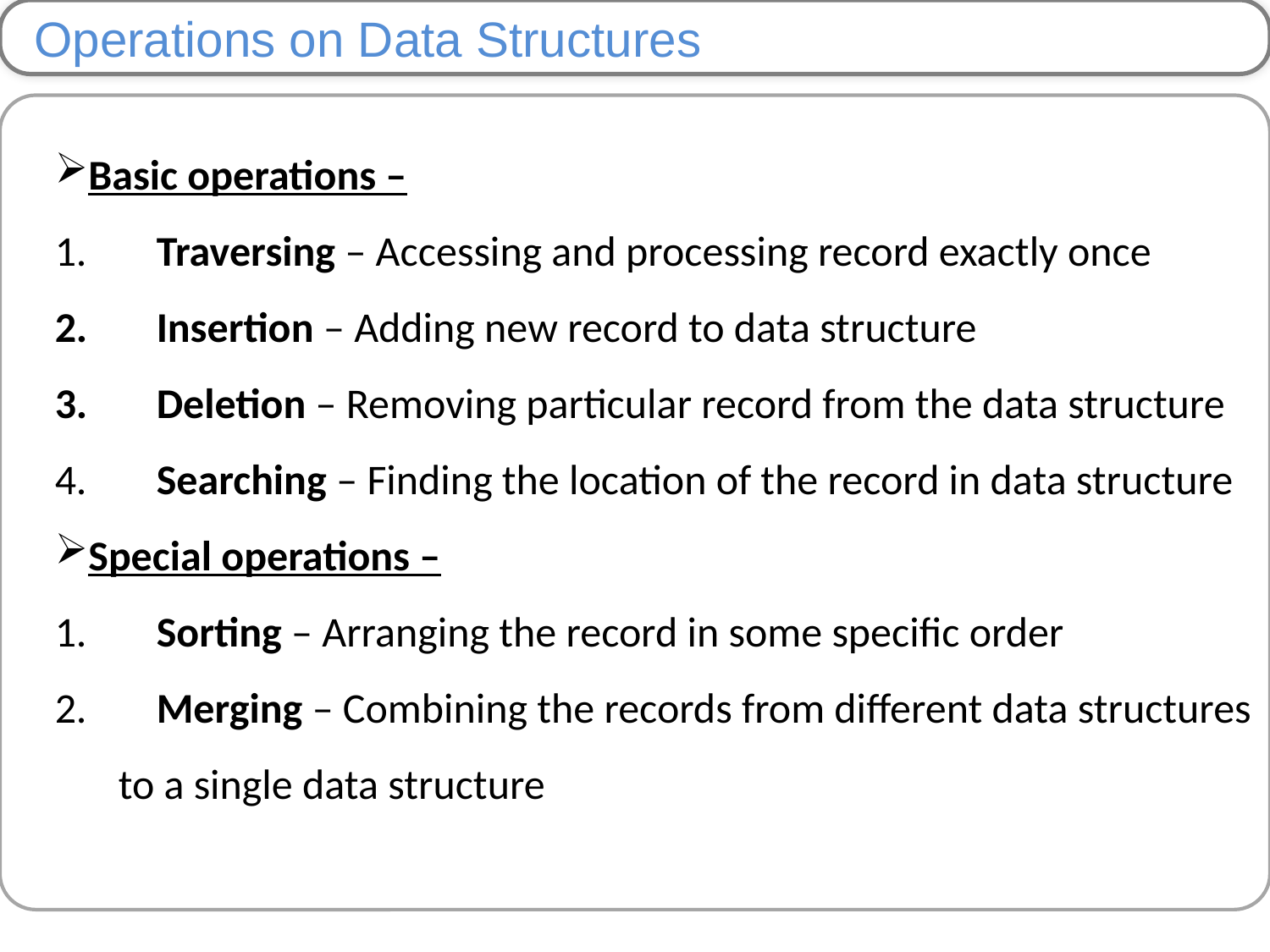

Operations on Data Structures

Basic operations –
    Traversing – Accessing and processing record exactly once
    Insertion – Adding new record to data structure
    Deletion – Removing particular record from the data structure
    Searching – Finding the location of the record in data structure
Special operations –
    Sorting – Arranging the record in some specific order
    Merging – Combining the records from different data structures to a single data structure